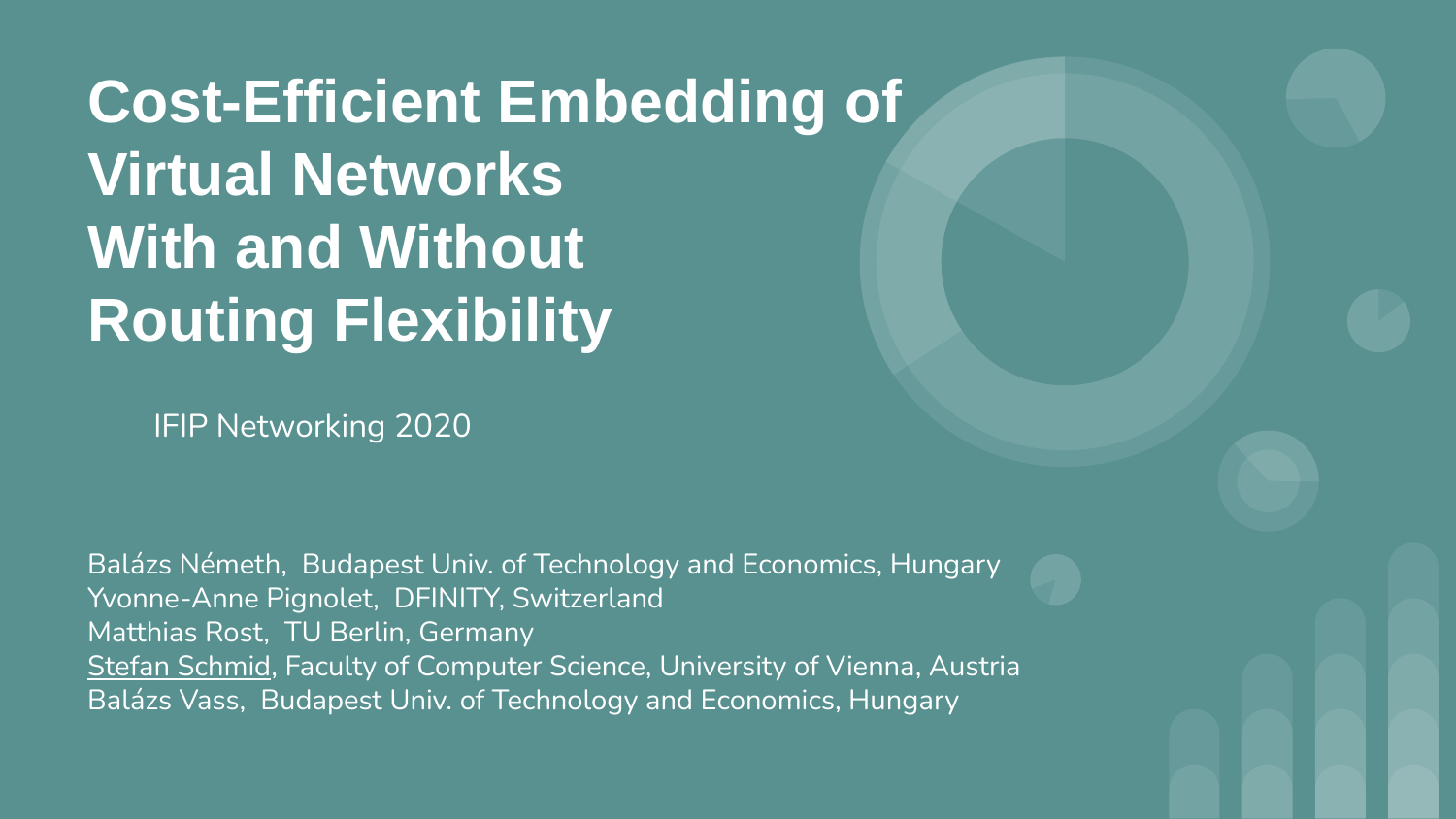

# Cost-Efficient Embedding of
Virtual Networks
With and Without
Routing Flexibility
IFIP Networking 2020
Balázs Németh,  Budapest Univ. of Technology and Economics, Hungary
Yvonne-Anne Pignolet,  DFINITY, Switzerland
Matthias Rost,  TU Berlin, Germany
Stefan Schmid, Faculty of Computer Science, University of Vienna, Austria
Balázs Vass,  Budapest Univ. of Technology and Economics, Hungary